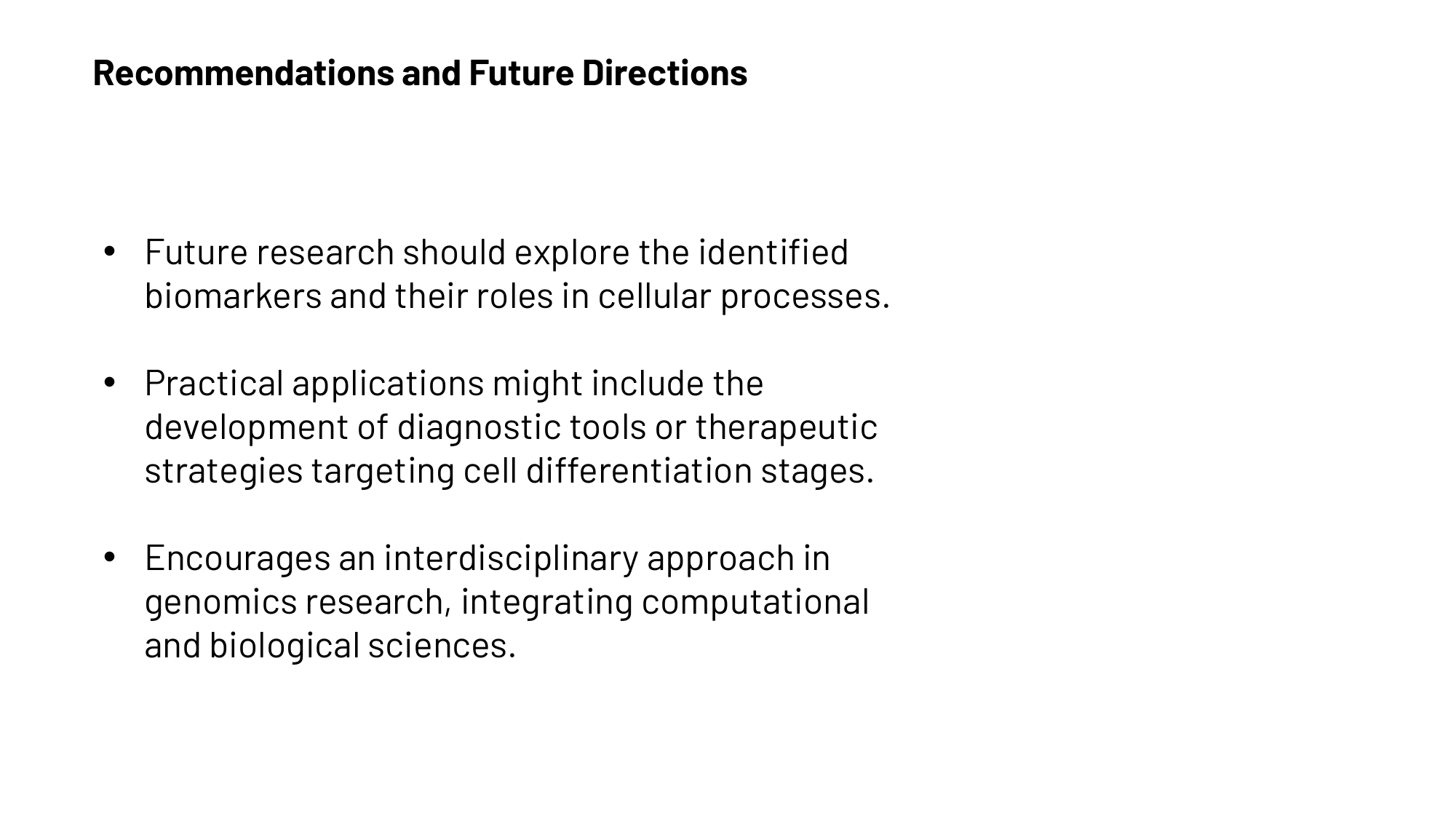

Recommendations and Future Directions
Future research should explore the identified biomarkers and their roles in cellular processes.

Practical applications might include the development of diagnostic tools or therapeutic strategies targeting cell differentiation stages.

Encourages an interdisciplinary approach in genomics research, integrating computational and biological sciences.